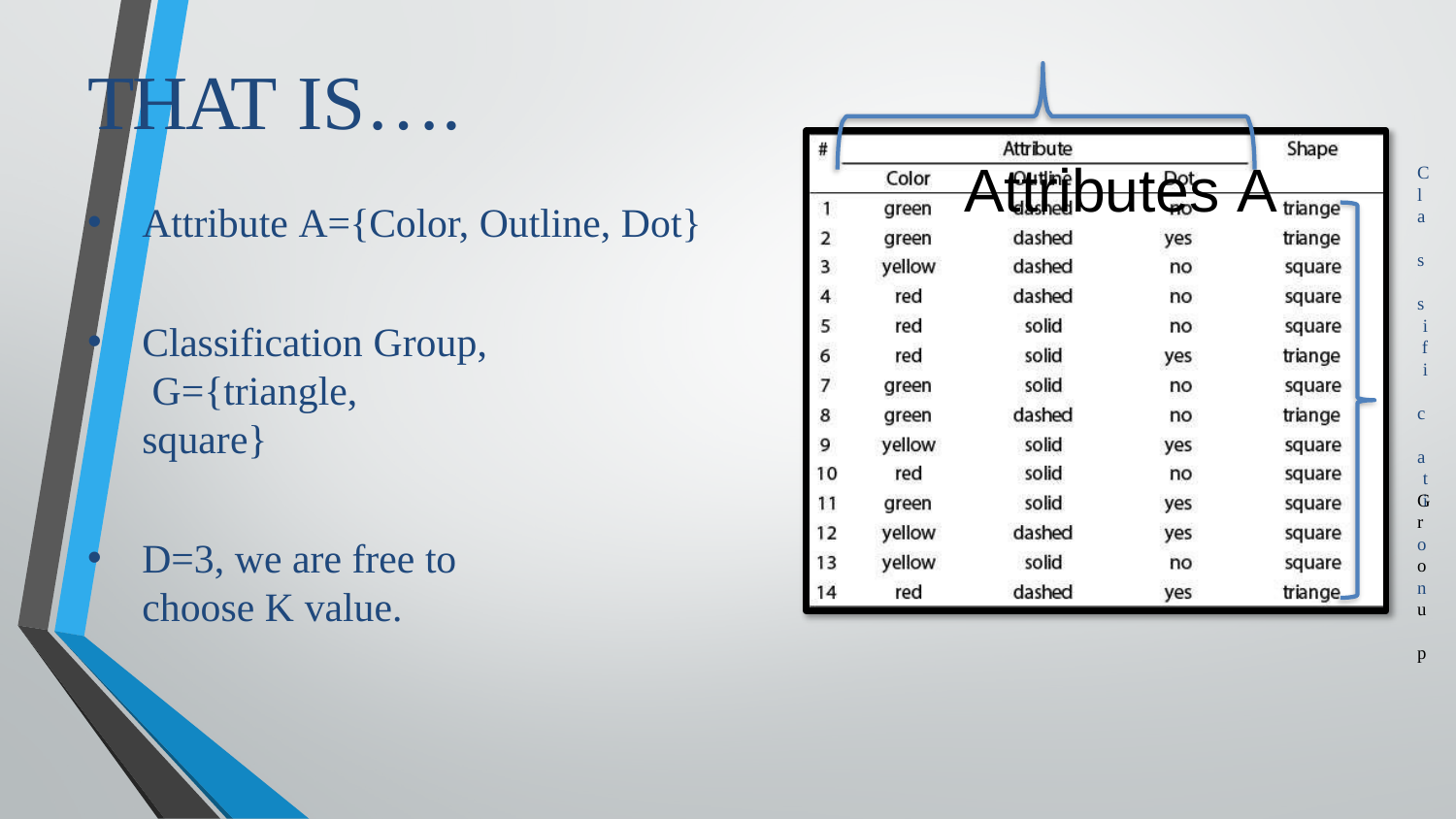

THAT IS….
Attribute A={Color, Outline, Dot}

Classification Group,  G={triangle, square}

D=3, we are free to choose K value.

# Attributes A

C
l  a  s  s  i  f  i  c  a  t  i  o  n

G
r  o  u  p